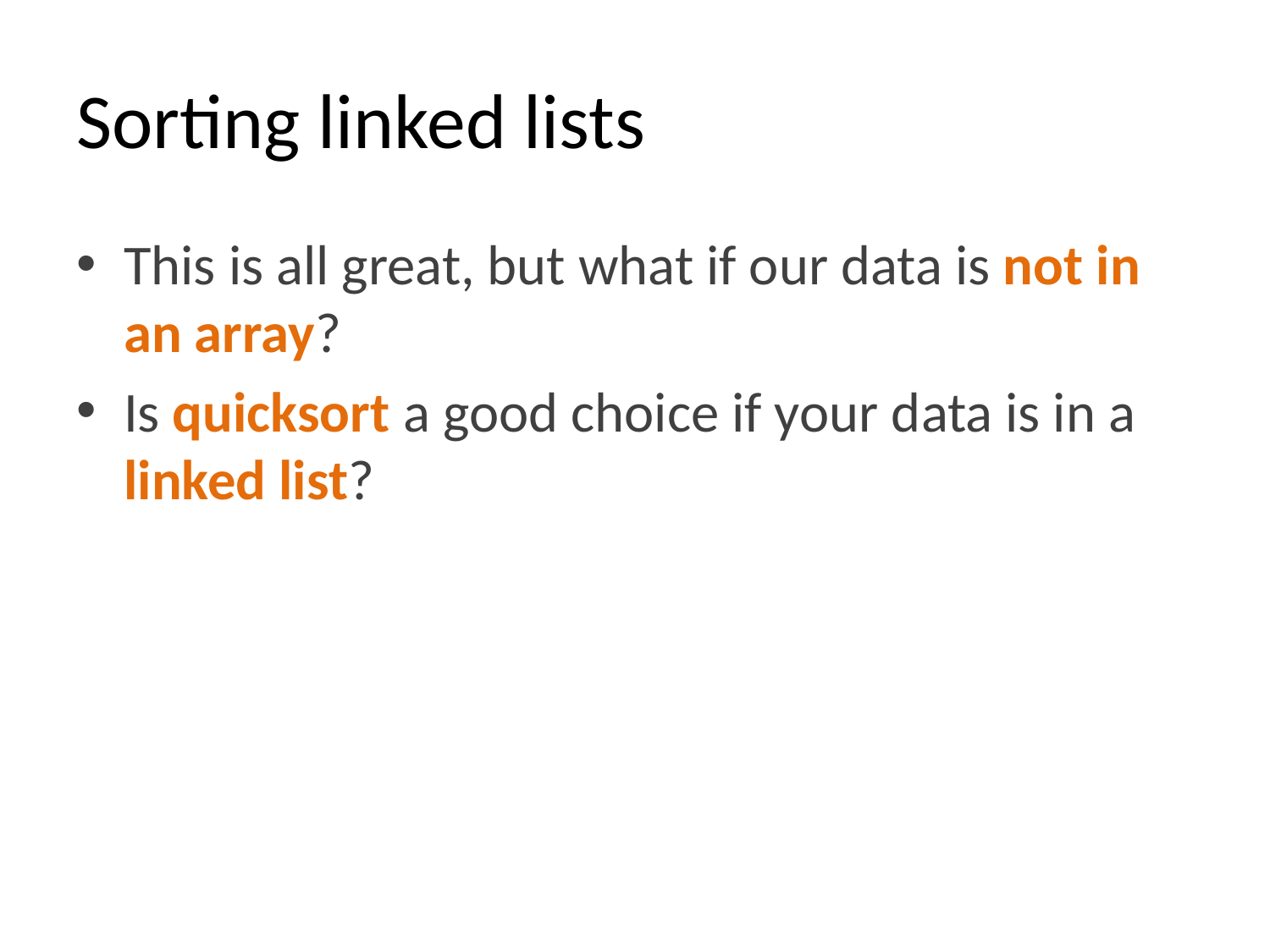

# Sorting linked lists
This is all great, but what if our data is not in an array?
Is quicksort a good choice if your data is in a linked list?